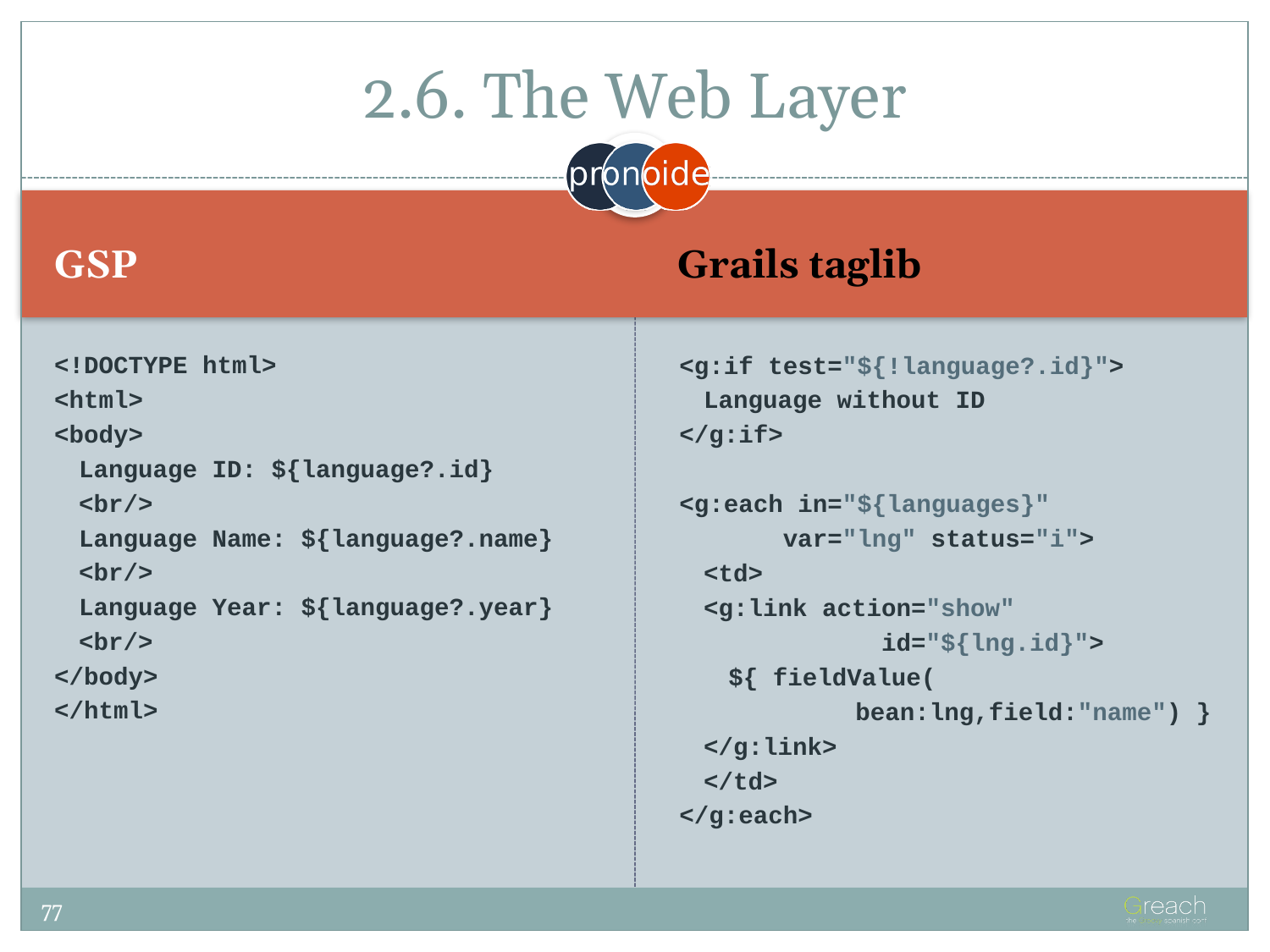

# 2.6. The Web Layer
GSP
Grails taglib
<!DOCTYPE html>
<html>
<body>
Language ID: ${language?.id}
<br/>
Language Name: ${language?.name}
<br/>
Language Year: ${language?.year}
<br/>
</body>
</html>
<g:if test="${!language?.id}">
Language without ID
</g:if>

<g:each in="${languages}"
       var="lng" status="i">
<td>
<g:link action="show"
            id="${lng.id}">
${ fieldValue(
	bean:lng,field:"name") }
</g:link>
</td>
</g:each>